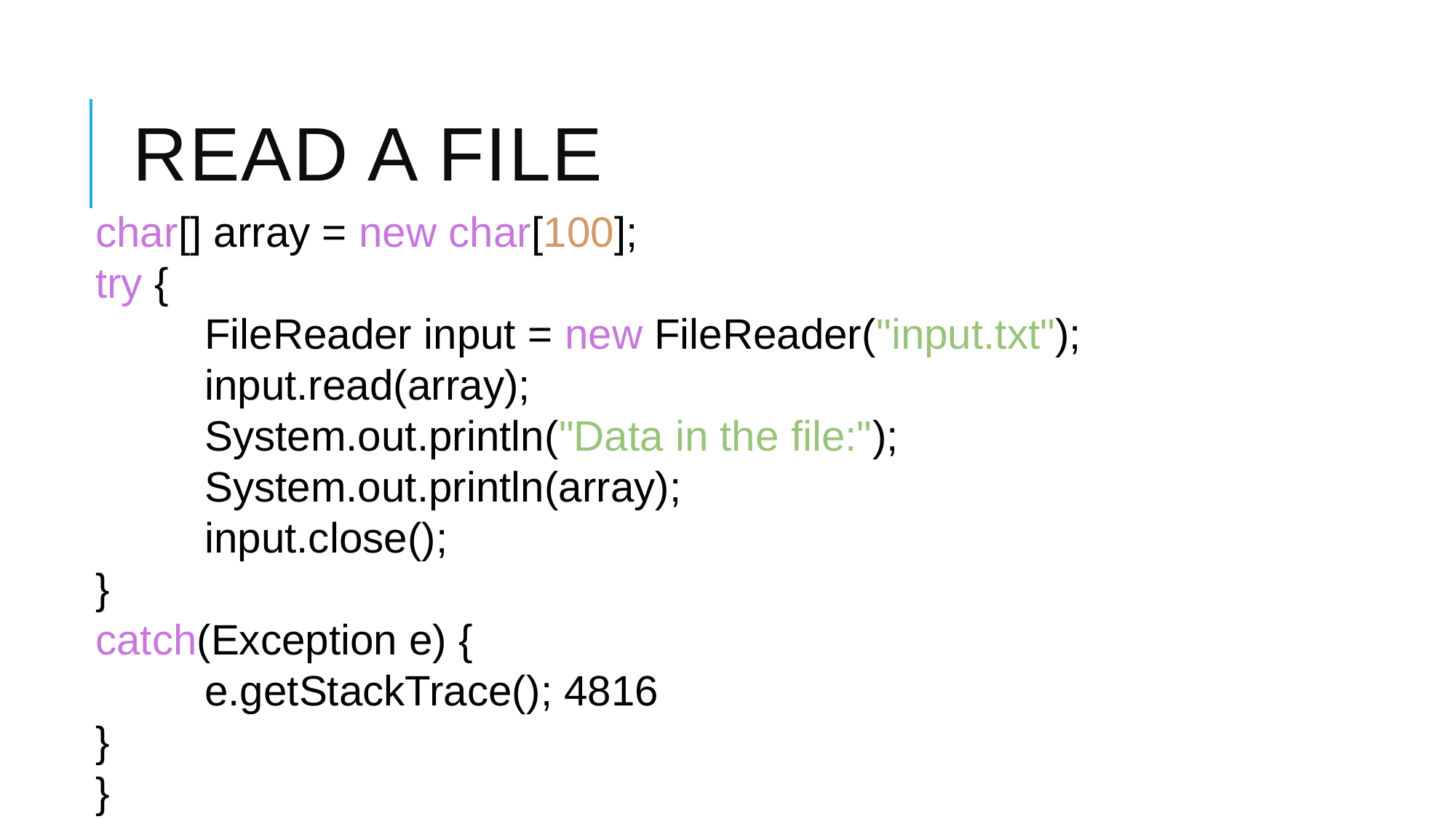

# Read A file
char[] array = new char[100];
try {
	FileReader input = new FileReader("input.txt");
	input.read(array);
	System.out.println("Data in the file:");
	System.out.println(array);
	input.close();
}
catch(Exception e) {
	e.getStackTrace(); 4816
}
}